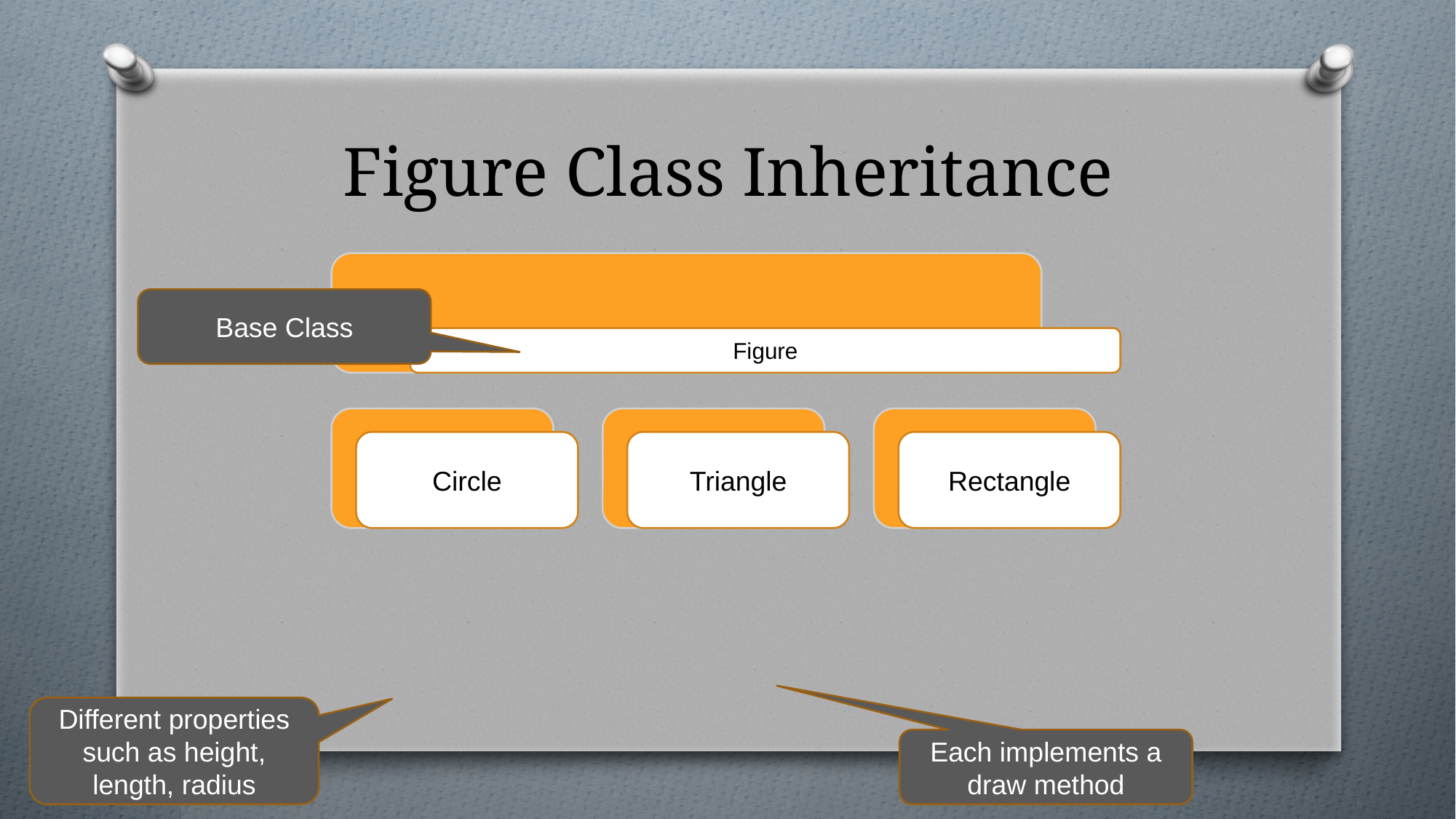

# Figure Class Inheritance
Figure
Circle
Triangle
Rectangle
Base Class
Different properties such as height, length, radius
Each implements a draw method